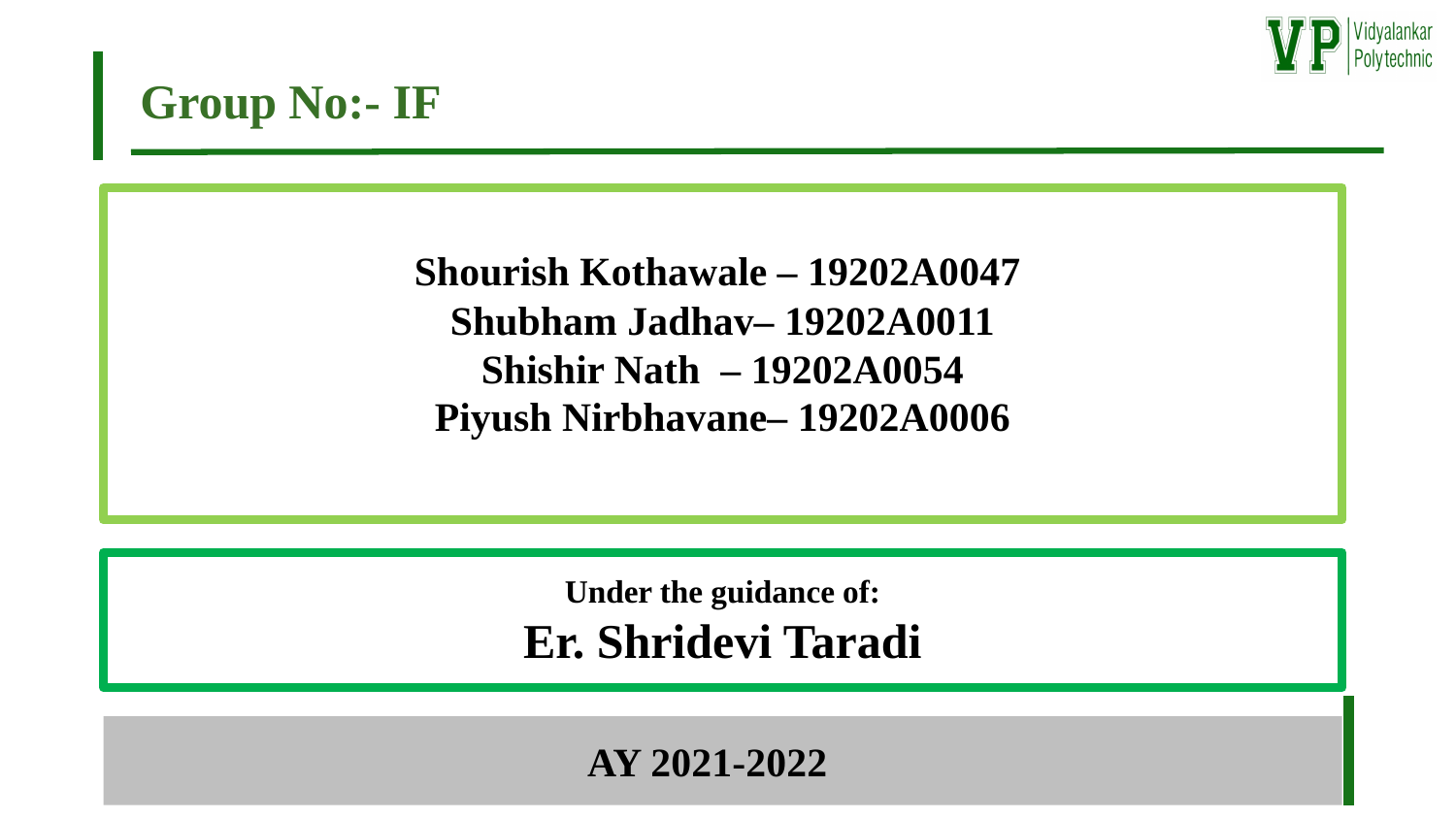

Group No:- IF

Shourish Kothawale – 19202A0047
Shubham Jadhav– 19202A0011
Shishir Nath  – 19202A0054
Piyush Nirbhavane– 19202A0006

Under the guidance of:
Er. Shridevi Taradi

AY 2021-2022